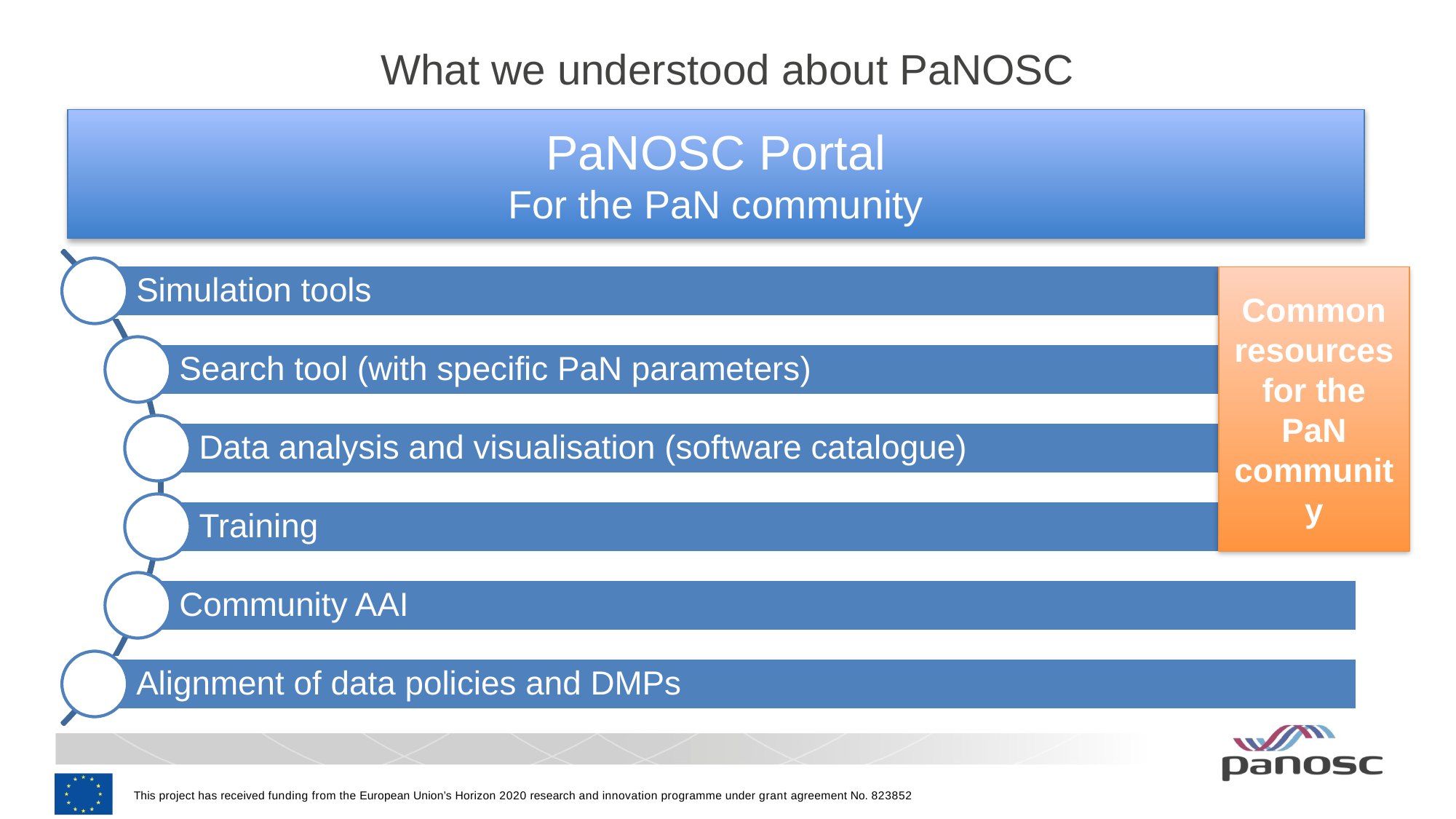

# What we understood about PaNOSC
PaNOSC Portal
For the PaN community
Simulation tools
Search tool (with specific PaN parameters)
Data analysis and visualisation (software catalogue)
Training
Community AAI
Alignment of data policies and DMPs
Common resources for the PaN community